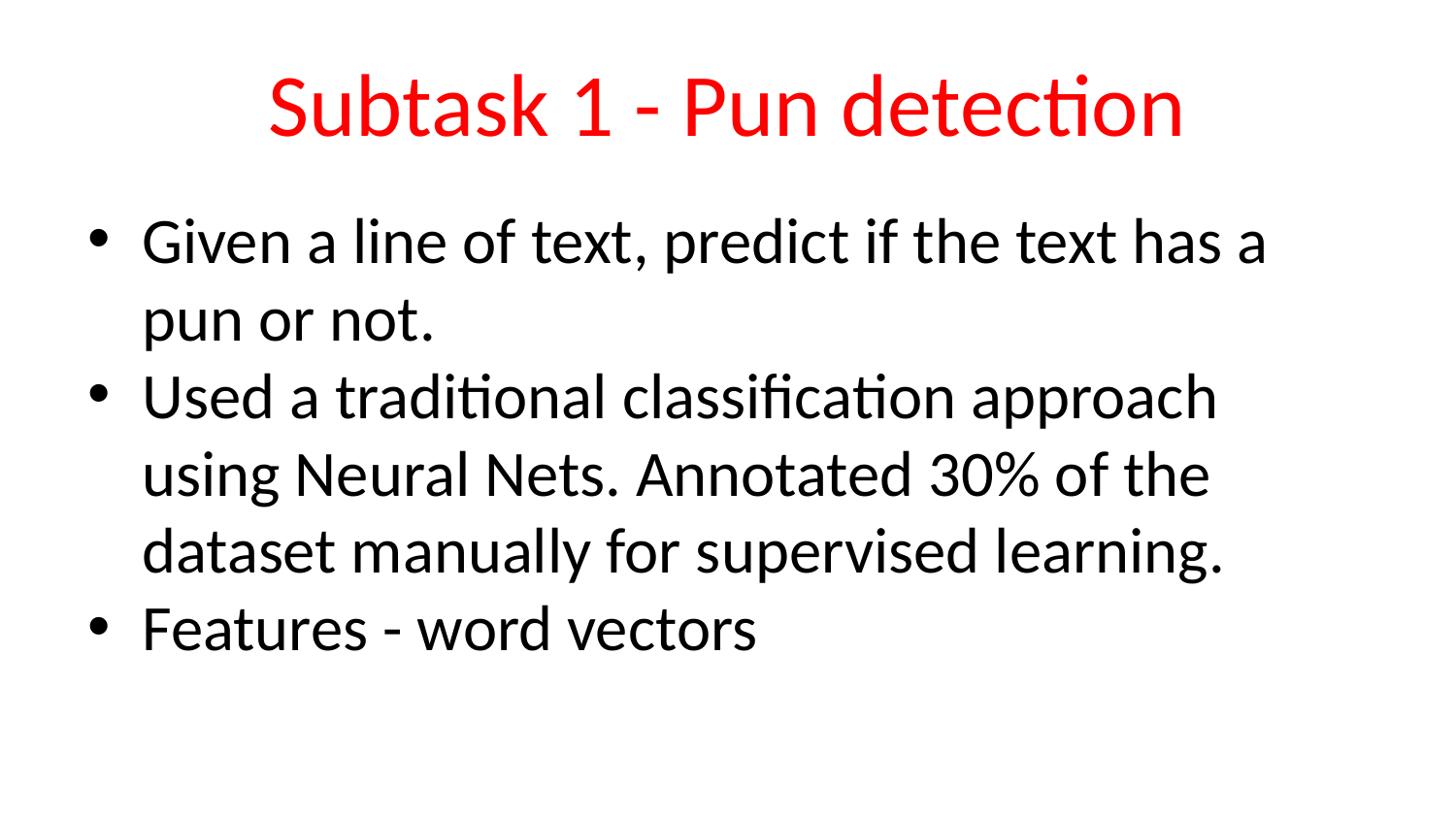

# Subtask 1 - Pun detection
Given a line of text, predict if the text has a pun or not.
Used a traditional classification approach using Neural Nets. Annotated 30% of the dataset manually for supervised learning.
Features - word vectors